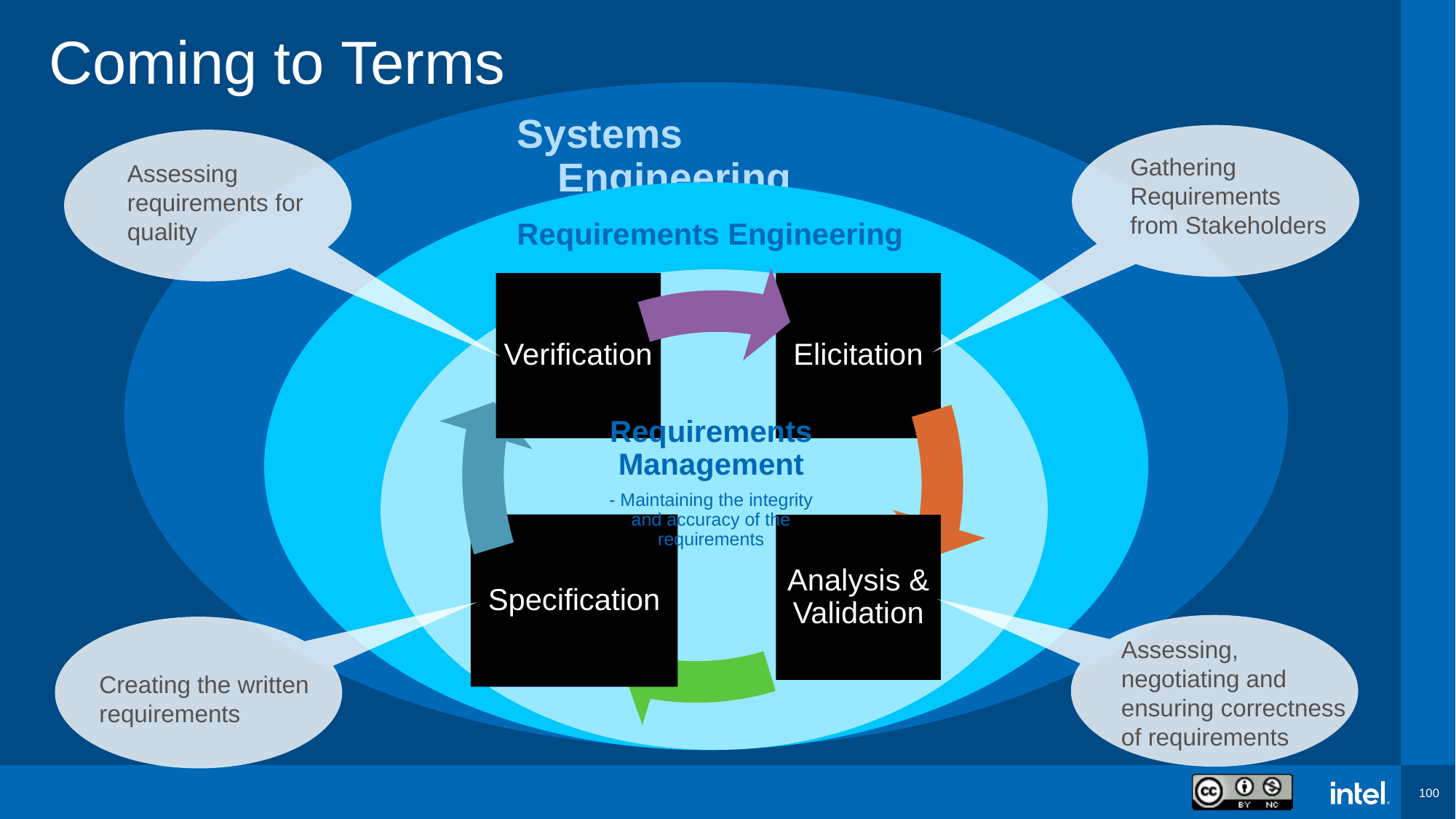

# Coming to Terms

Systems Engineering

Gathering Requirements from Stakeholders

Assessing requirements for quality

Verification
Elicitation
Specification
Analysis & Validation

Requirements Engineering

Requirements Management
- Maintaining the integrity and accuracy of the requirements
100

Assessing, negotiating and ensuring correctness of requirements

Creating the written requirements